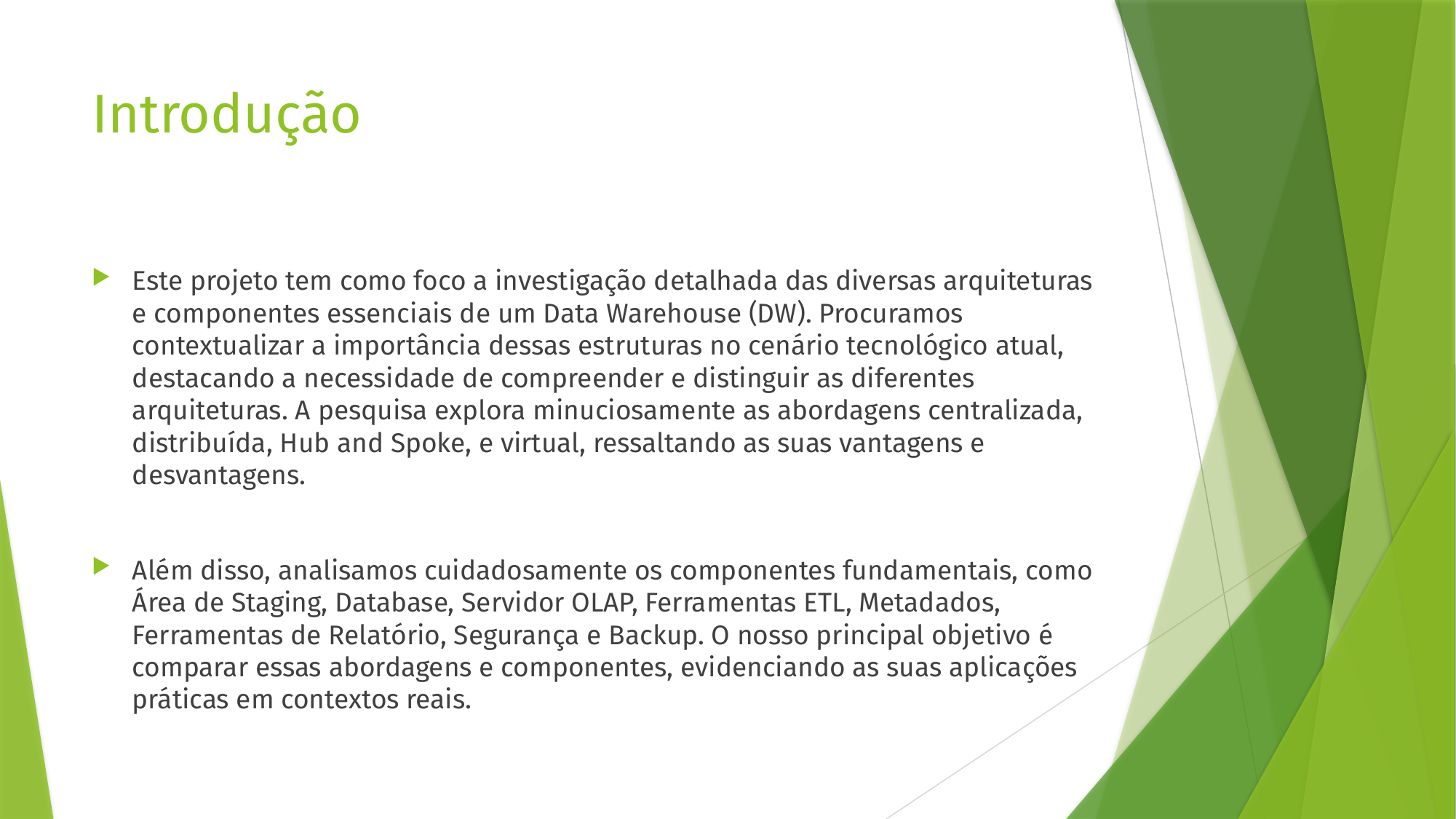

# Introdução
Este projeto tem como foco a investigação detalhada das diversas arquiteturas e componentes essenciais de um Data Warehouse (DW). Procuramos contextualizar a importância dessas estruturas no cenário tecnológico atual, destacando a necessidade de compreender e distinguir as diferentes arquiteturas. A pesquisa explora minuciosamente as abordagens centralizada, distribuída, Hub and Spoke, e virtual, ressaltando as suas vantagens e desvantagens.

Além disso, analisamos cuidadosamente os componentes fundamentais, como Área de Staging, Database, Servidor OLAP, Ferramentas ETL, Metadados, Ferramentas de Relatório, Segurança e Backup. O nosso principal objetivo é comparar essas abordagens e componentes, evidenciando as suas aplicações práticas em contextos reais.